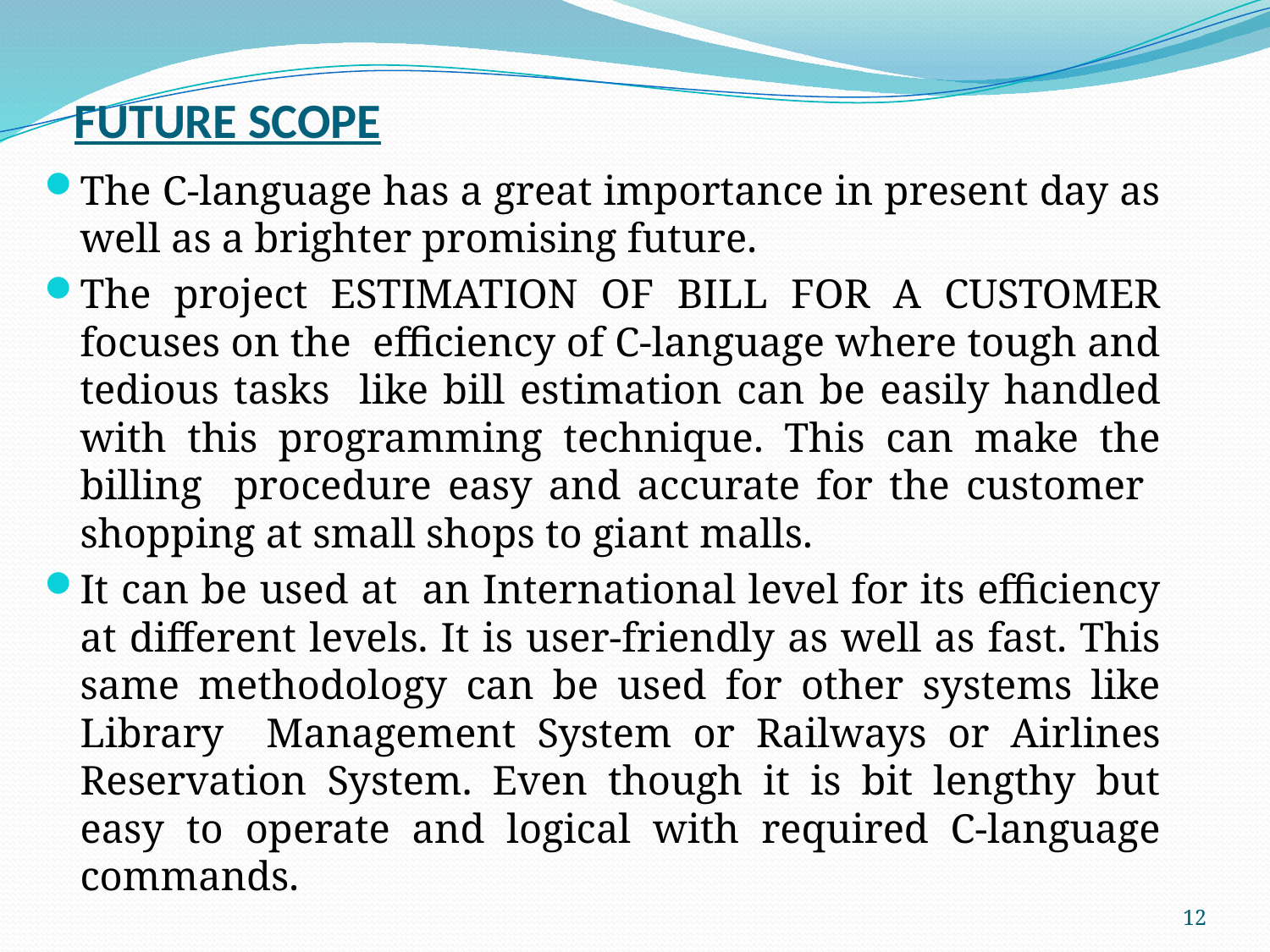

# FUTURE SCOPE
The C-language has a great importance in present day as well as a brighter promising future.
The project ESTIMATION OF BILL FOR A CUSTOMER focuses on the  efficiency of C-language where tough and tedious tasks  like bill estimation can be easily handled with this programming technique. This can make the billing  procedure easy and accurate for the customer  shopping at small shops to giant malls.
It can be used at  an International level for its efficiency at different levels. It is user-friendly as well as fast. This same methodology can be used for other systems like Library  Management System or Railways or Airlines Reservation System. Even though it is bit lengthy but easy to operate and logical with required C-language commands.

12